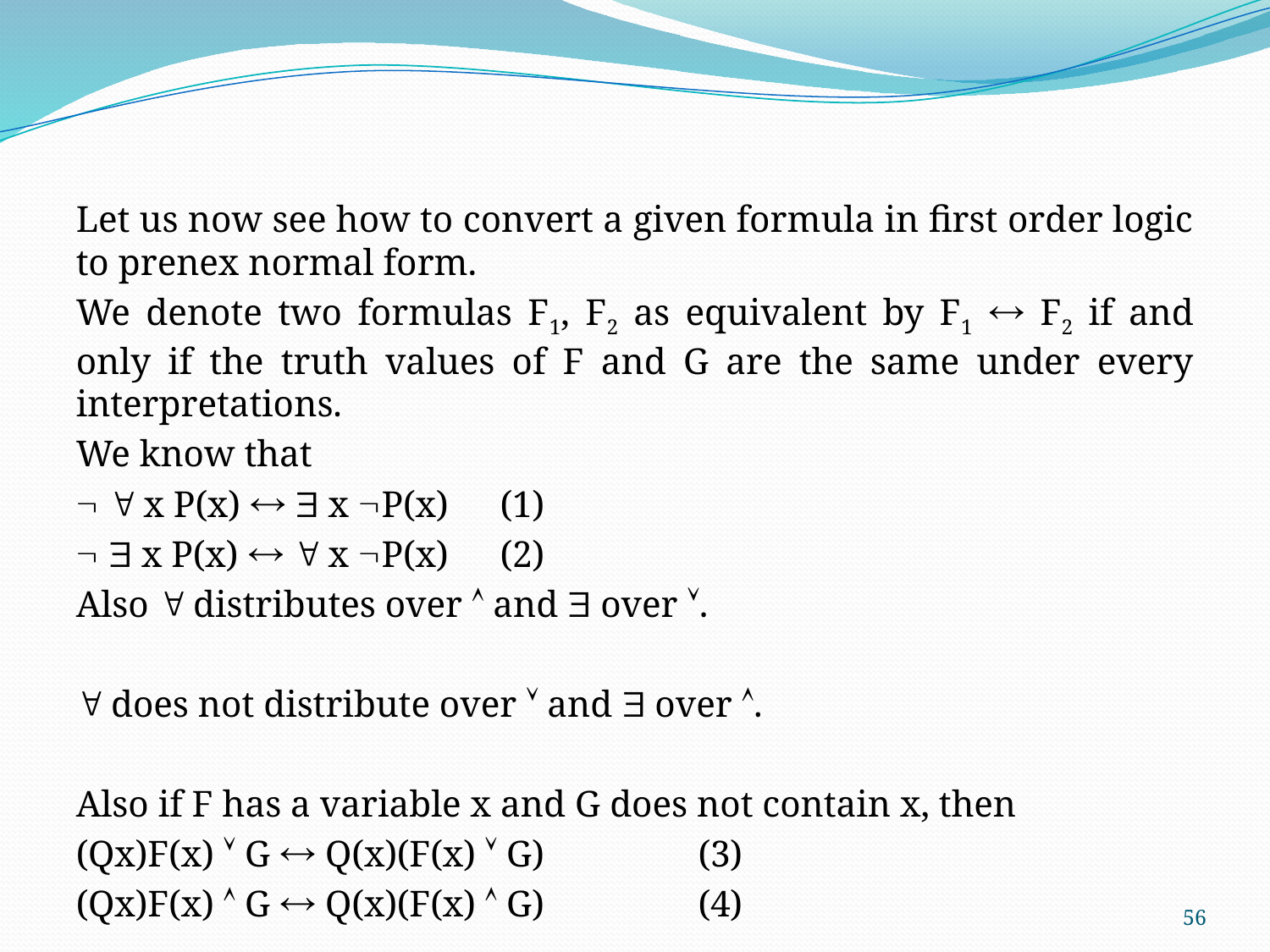

Let us now see how to convert a given formula in first order logic to prenex normal form.
We denote two formulas F1, F2 as equivalent by F1 ↔ F2 if and only if the truth values of F and G are the same under every interpretations.
We know that
¬ ∀ x P(x) ↔ ∃ x ¬P(x) 					   (1)
¬ ∃ x P(x) ↔ ∀ x ¬P(x) 					   (2)
Also ∀ distributes over ∧ and ∃ over ∨.

∀ does not distribute over ∨ and ∃ over ∧.

Also if F has a variable x and G does not contain x, then
(Qx)F(x) ∨ G ↔ Q(x)(F(x) ∨ G) 				   (3)
(Qx)F(x) ∧ G ↔ Q(x)(F(x) ∧ G) 				   (4)
56